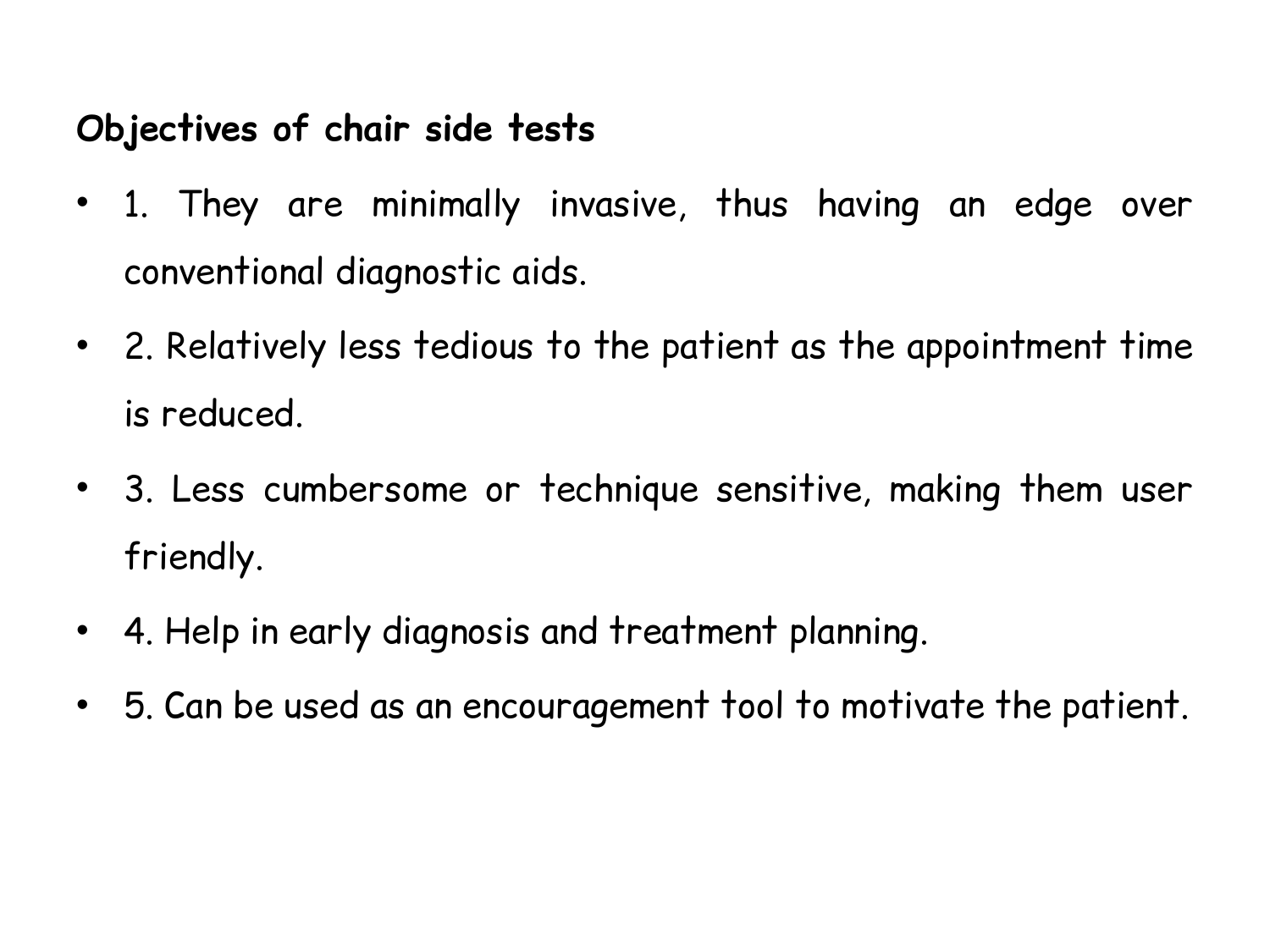

Objectives of chair side tests
1. They are minimally invasive, thus having an edge over conventional diagnostic aids.
2. Relatively less tedious to the patient as the appointment time is reduced.
3. Less cumbersome or technique sensitive, making them user friendly.
4. Help in early diagnosis and treatment planning.
5. Can be used as an encouragement tool to motivate the patient.